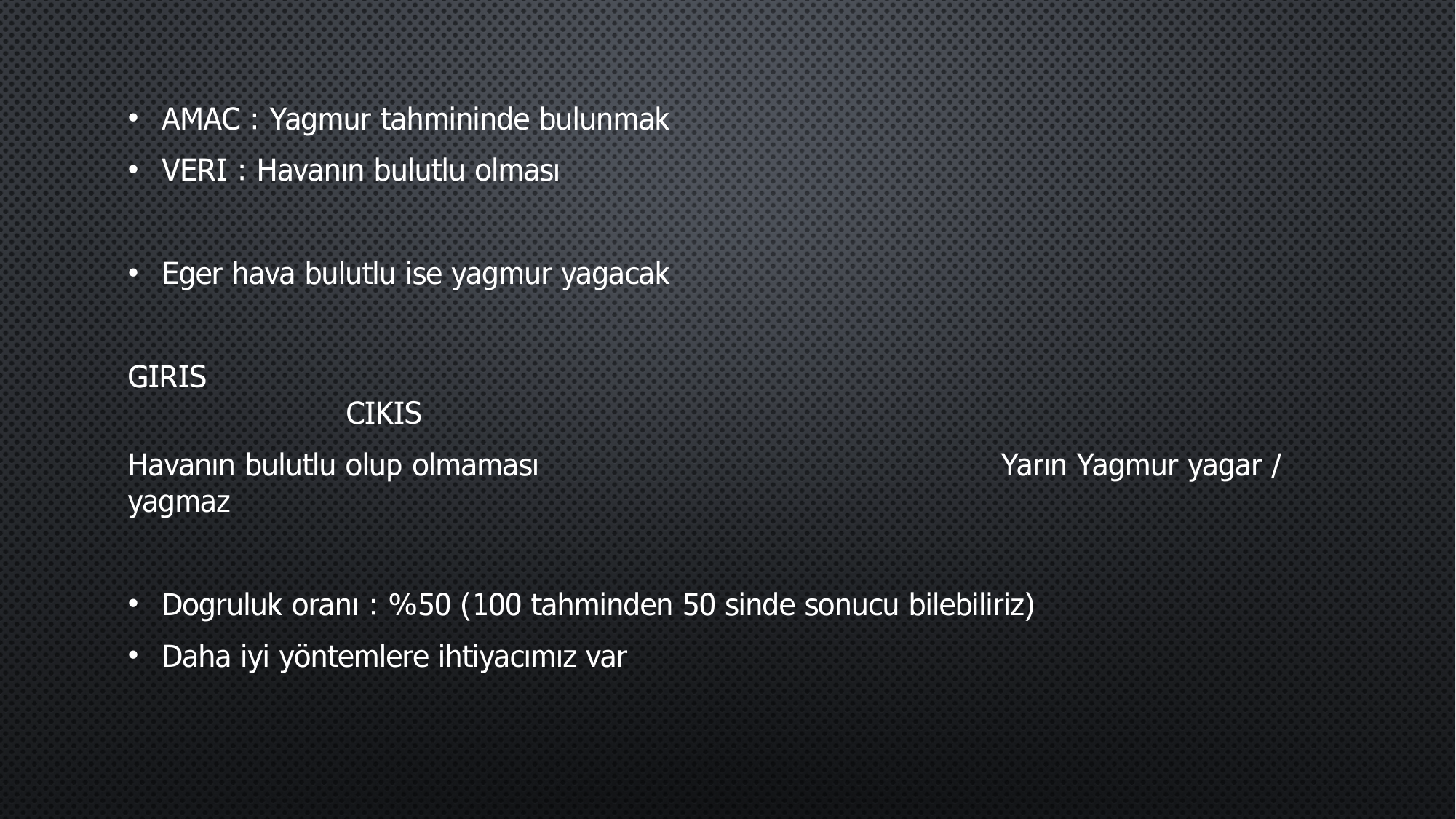

AMAC : Yagmur tahmininde bulunmak
VERI : Havanın bulutlu olması

Eger hava bulutlu ise yagmur yagacak

GIRIS  												CIKIS
Havanın bulutlu olup olmaması					Yarın Yagmur yagar / yagmaz

Dogruluk oranı : %50 (100 tahminden 50 sinde sonucu bilebiliriz)
Daha iyi yöntemlere ihtiyacımız var